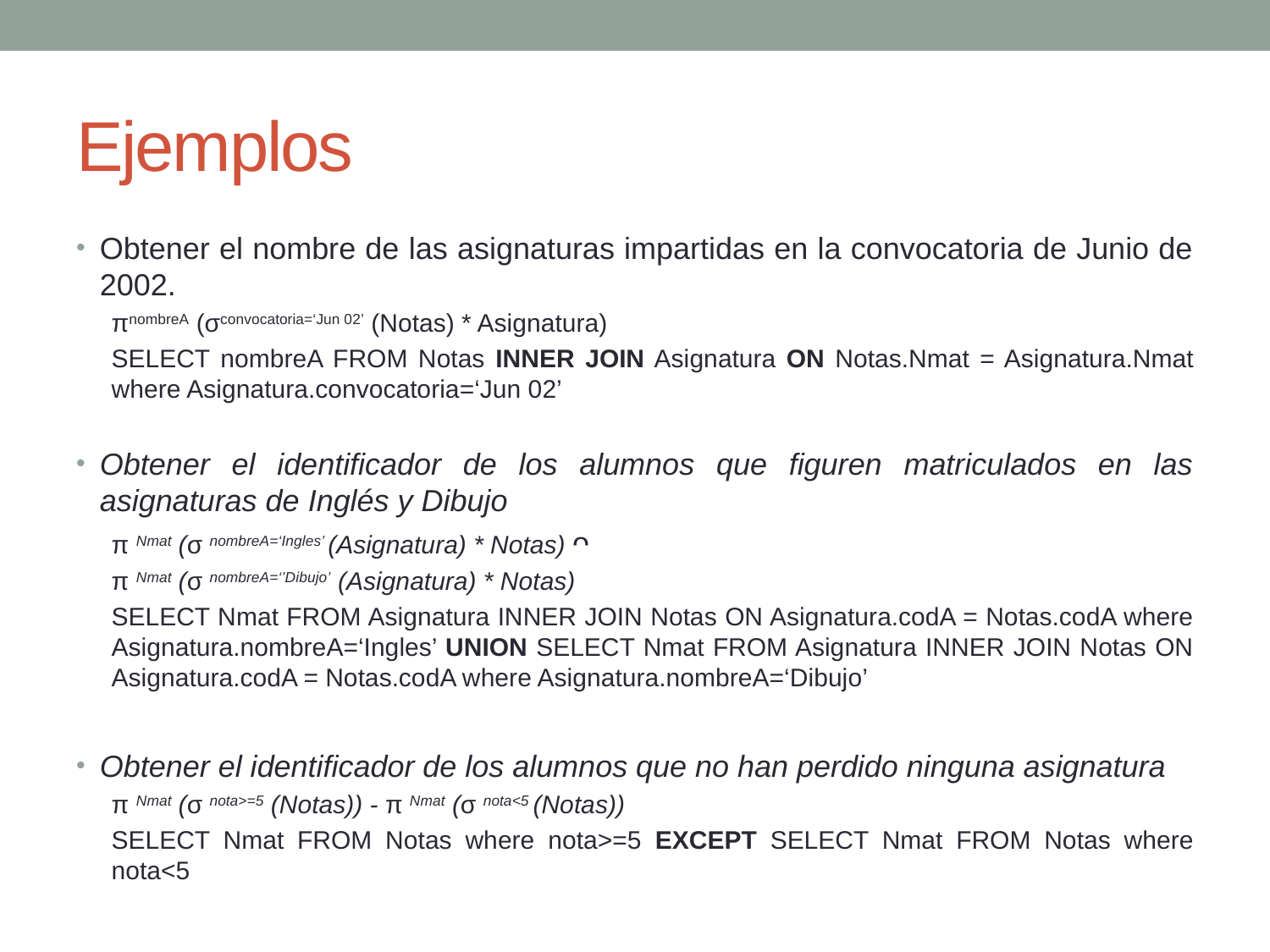

# Ejemplos
Obtener el nombre de las asignaturas impartidas en la convocatoria de Junio de 2002.
πnombreA (σconvocatoria=‘Jun 02’ (Notas) * Asignatura)
SELECT nombreA FROM Notas INNER JOIN Asignatura ON Notas.Nmat = Asignatura.Nmat where Asignatura.convocatoria=‘Jun 02’

Obtener el identificador de los alumnos que figuren matriculados en las asignaturas de Inglés y Dibujo
π Nmat (σ nombreA=‘Ingles’ (Asignatura) * Notas) ᴖ
π Nmat (σ nombreA=‘’Dibujo’ (Asignatura) * Notas)
SELECT Nmat FROM Asignatura INNER JOIN Notas ON Asignatura.codA = Notas.codA where Asignatura.nombreA=‘Ingles’ UNION SELECT Nmat FROM Asignatura INNER JOIN Notas ON Asignatura.codA = Notas.codA where Asignatura.nombreA=‘Dibujo’

Obtener el identificador de los alumnos que no han perdido ninguna asignatura
π Nmat (σ nota>=5 (Notas)) - π Nmat (σ nota<5 (Notas))
SELECT Nmat FROM Notas where nota>=5 EXCEPT SELECT Nmat FROM Notas where nota<5